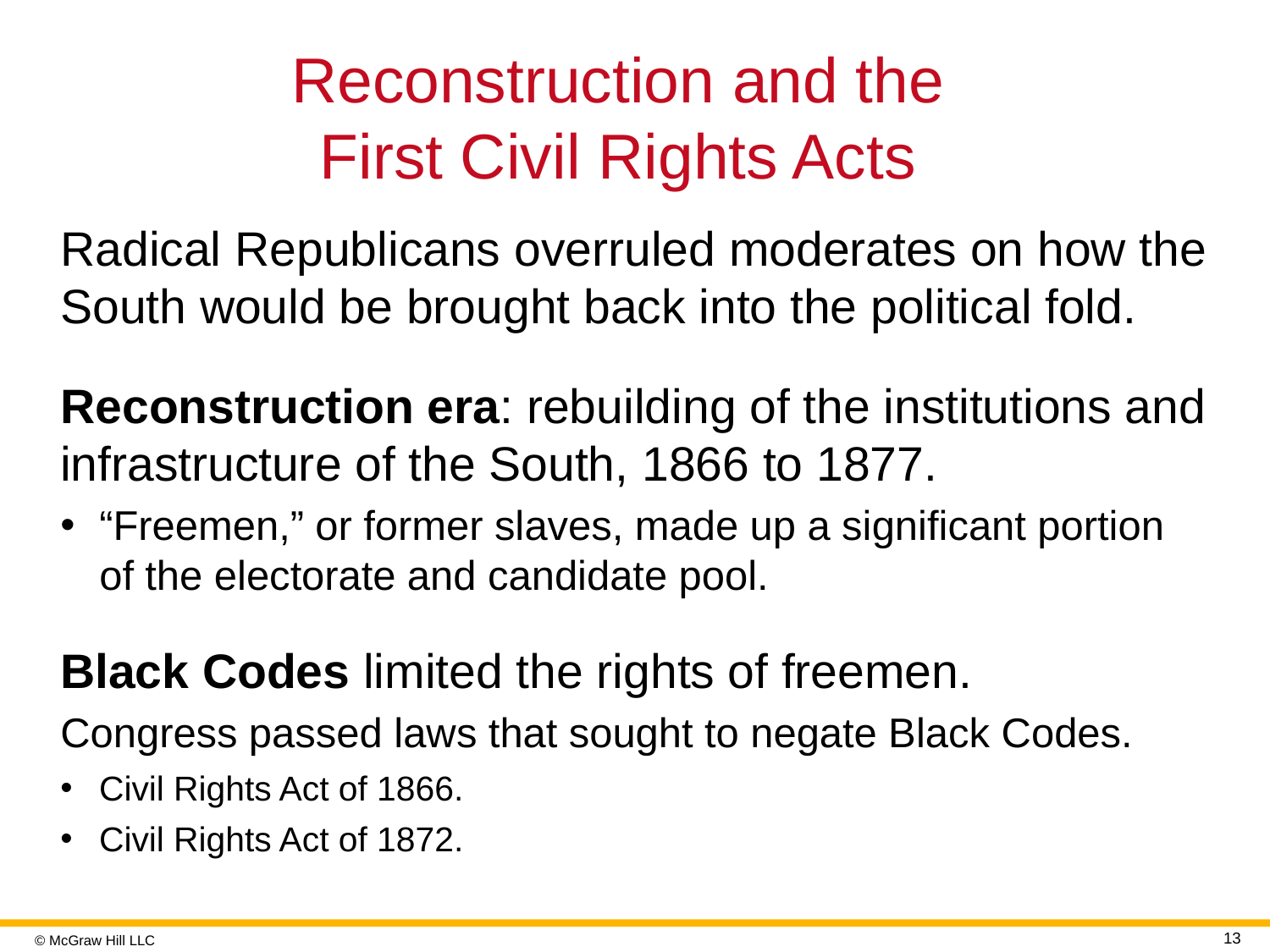

# Reconstruction and the First Civil Rights Acts
Radical Republicans overruled moderates on how the South would be brought back into the political fold.
Reconstruction era: rebuilding of the institutions and infrastructure of the South, 1866 to 1877.
“Freemen,” or former slaves, made up a significant portion of the electorate and candidate pool.
Black Codes limited the rights of freemen.
Congress passed laws that sought to negate Black Codes.
Civil Rights Act of 1866.
Civil Rights Act of 1872.
13